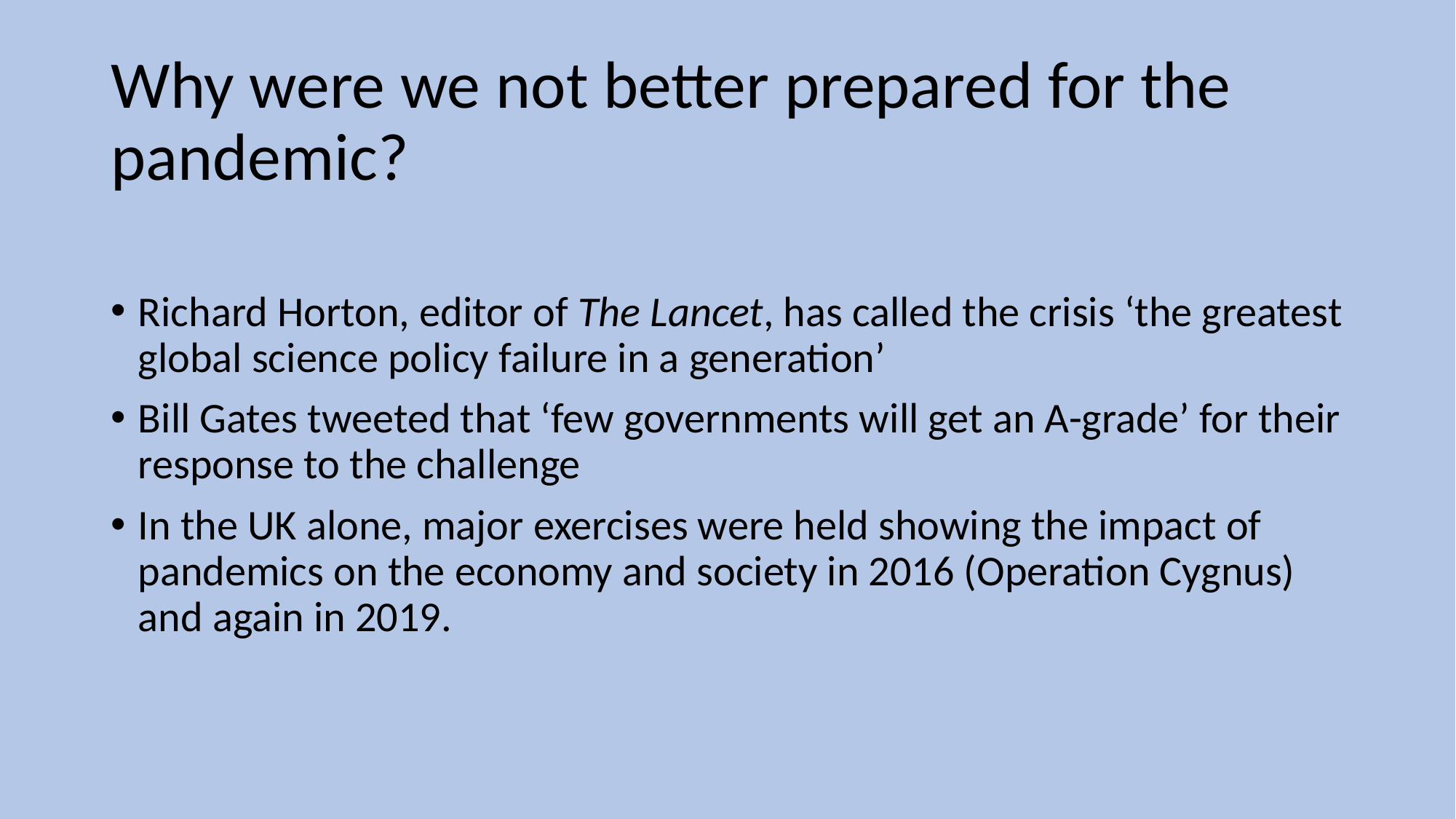

# Why were we not better prepared for the pandemic?

Richard Horton, editor of The Lancet, has called the crisis ‘the greatest global science policy failure in a generation’
Bill Gates tweeted that ‘few governments will get an A-grade’ for their response to the challenge
In the UK alone, major exercises were held showing the impact of pandemics on the economy and society in 2016 (Operation Cygnus) and again in 2019.